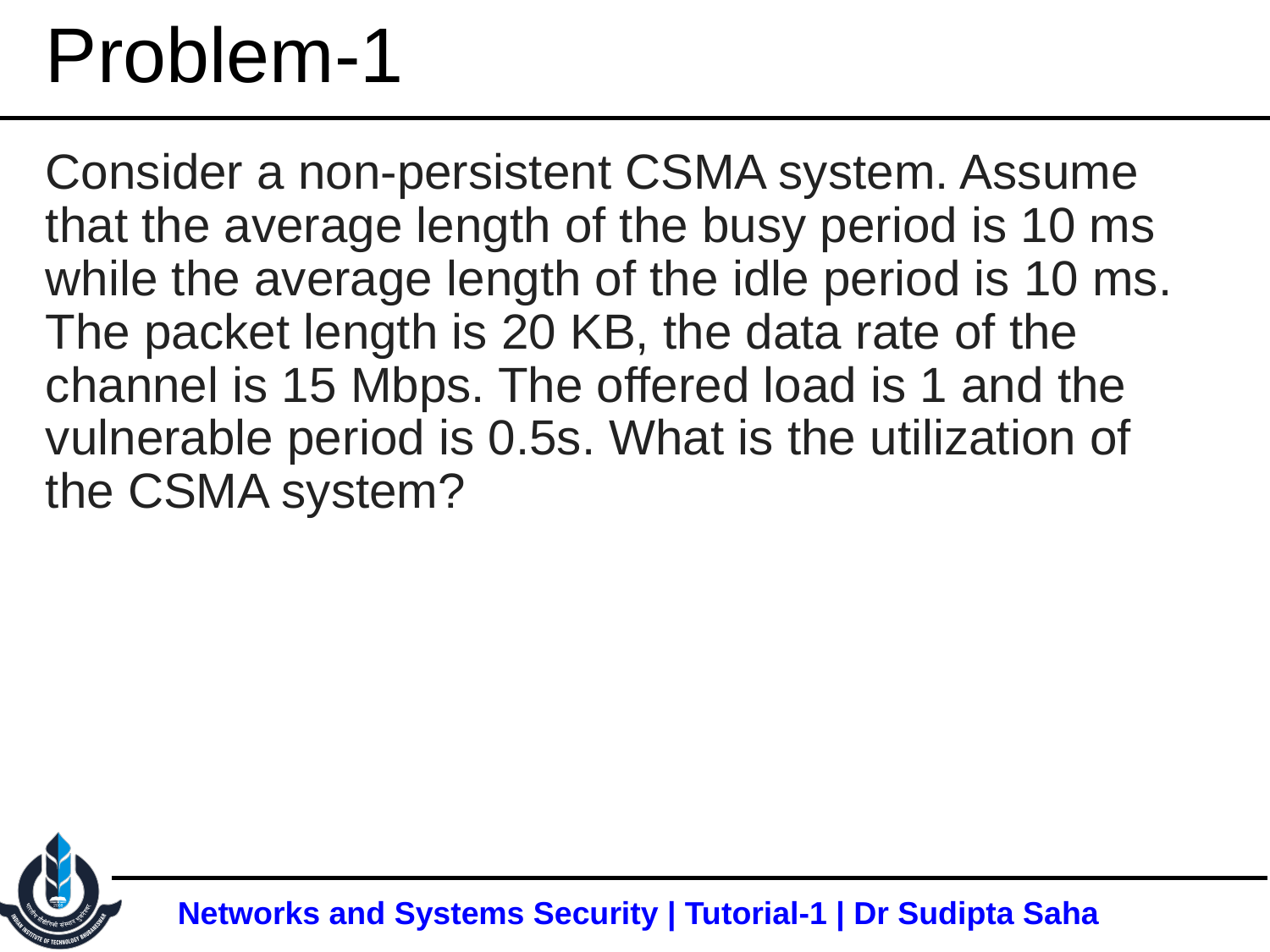

# Problem-1
Consider a non-persistent CSMA system. Assume that the average length of the busy period is 10 ms while the average length of the idle period is 10 ms. The packet length is 20 KB, the data rate of the channel is 15 Mbps. The offered load is 1 and the vulnerable period is 0.5s. What is the utilization of the CSMA system?